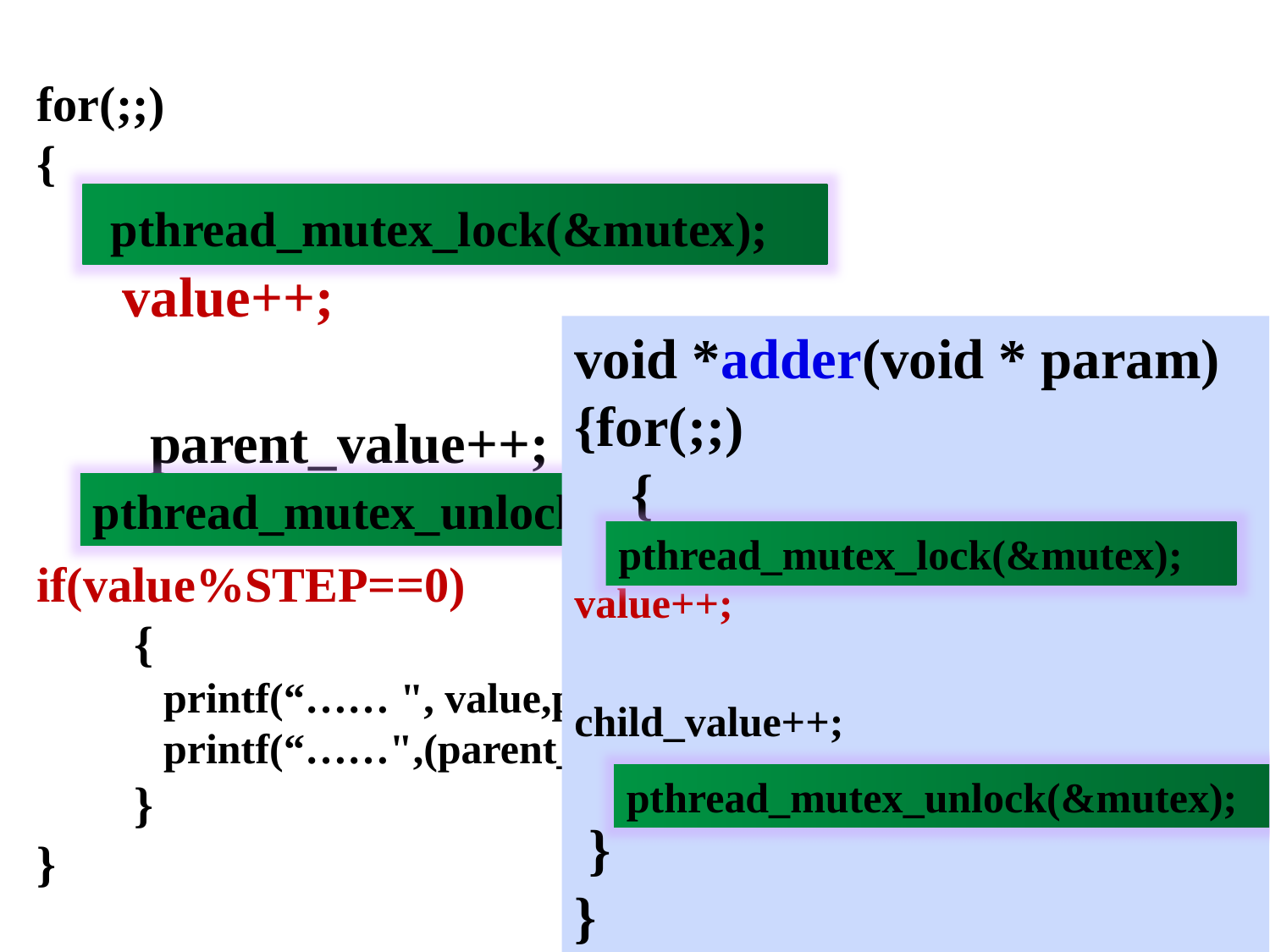

for(;;)
{

       value++;

        parent_value++;

if(value%STEP==0)
        {
            printf(“…… ", value,parent_value,child_value);
            printf(“……",(parent_value+child_value)-value);
        }
}
 pthread_mutex_lock(&mutex);
void *adder(void * param)
{for(;;)
    {

value++;

child_value++;

 }
}
pthread_mutex_unlock(&mutex);
pthread_mutex_lock(&mutex);
pthread_mutex_unlock(&mutex);